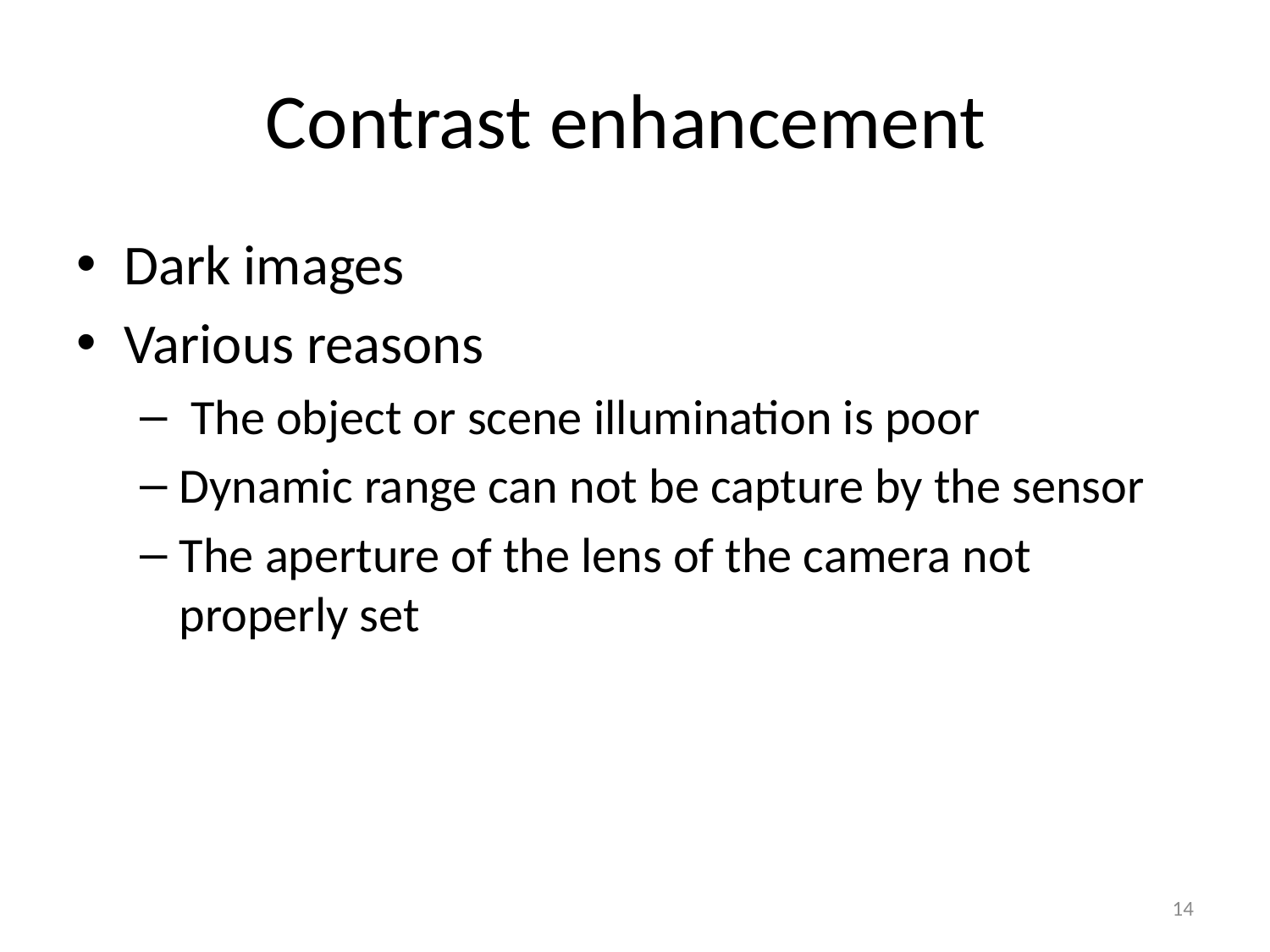

# Contrast enhancement
Dark images
Various reasons
 The object or scene illumination is poor
Dynamic range can not be capture by the sensor
The aperture of the lens of the camera not properly set

14